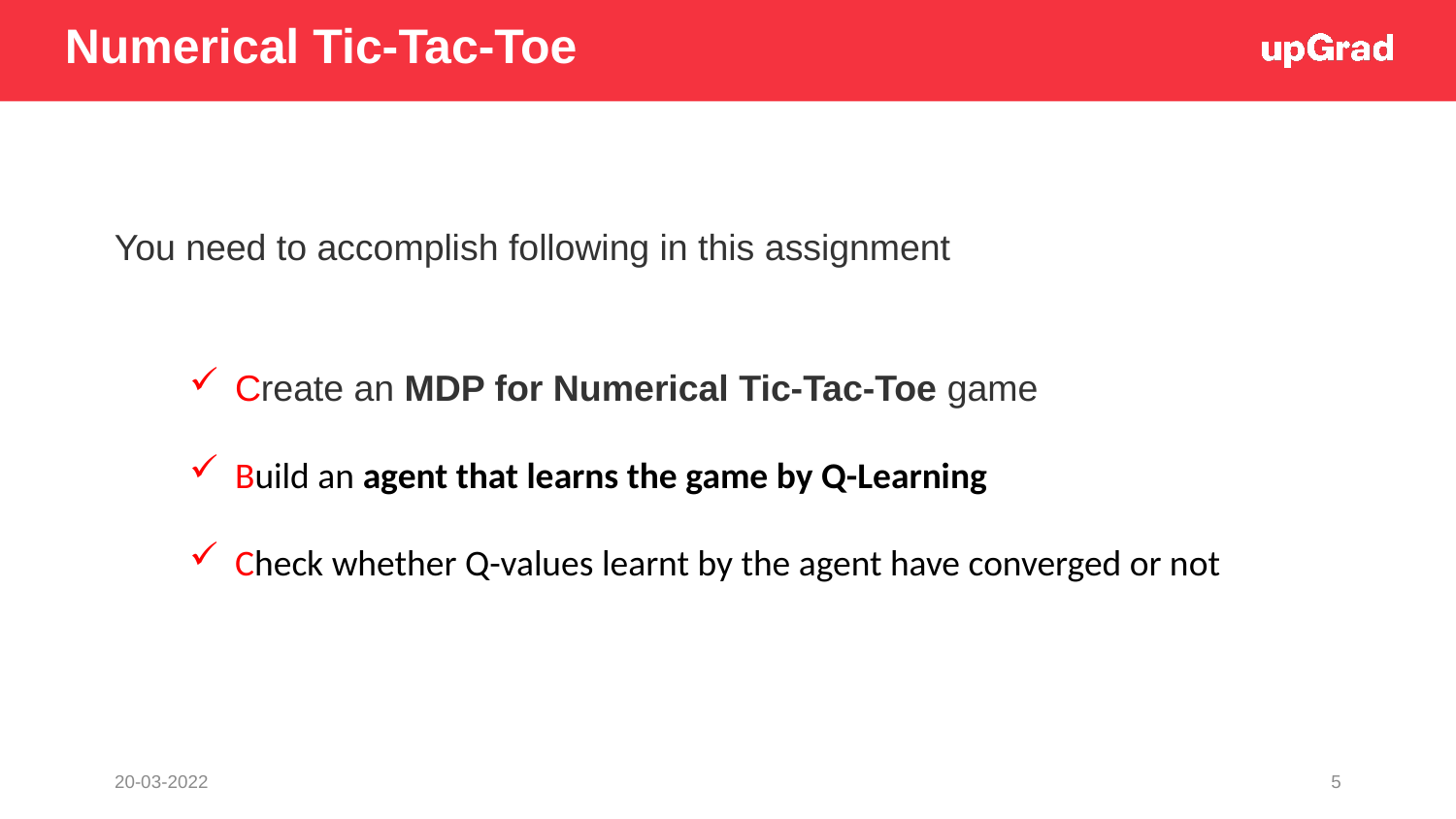

# Numerical Tic-Tac-Toe
You need to accomplish following in this assignment
Create an MDP for Numerical Tic-Tac-Toe game

Build an agent that learns the game by Q-Learning

Check whether Q-values learnt by the agent have converged or not
20-03-2022
5